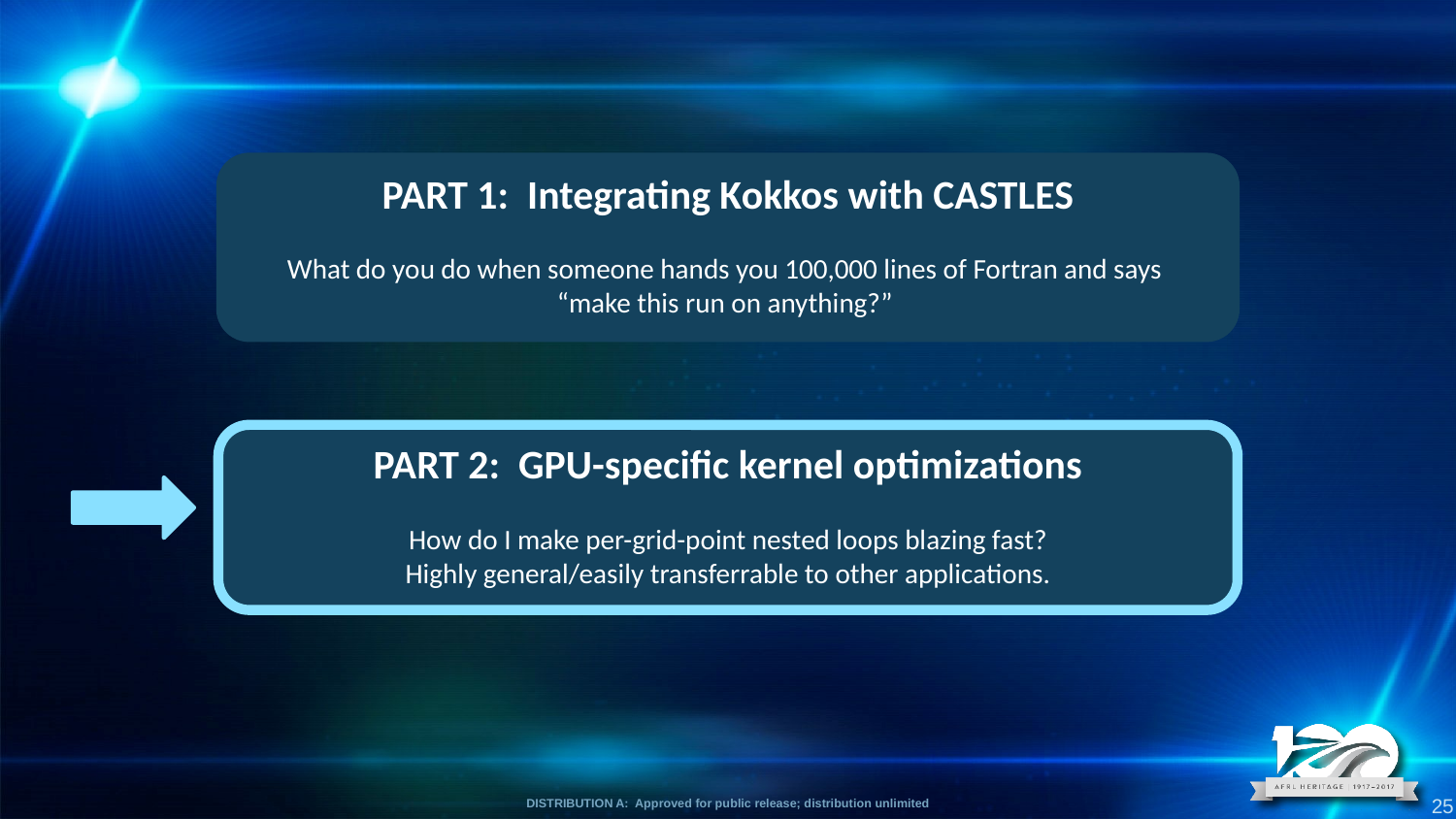

PART 1:  Integrating Kokkos with CASTLES
What do you do when someone hands you 100,000 lines of Fortran and says
“make this run on anything?”

PART 2:  GPU-specific kernel optimizations

How do I make per-grid-point nested loops blazing fast?
Highly general/easily transferrable to other applications.